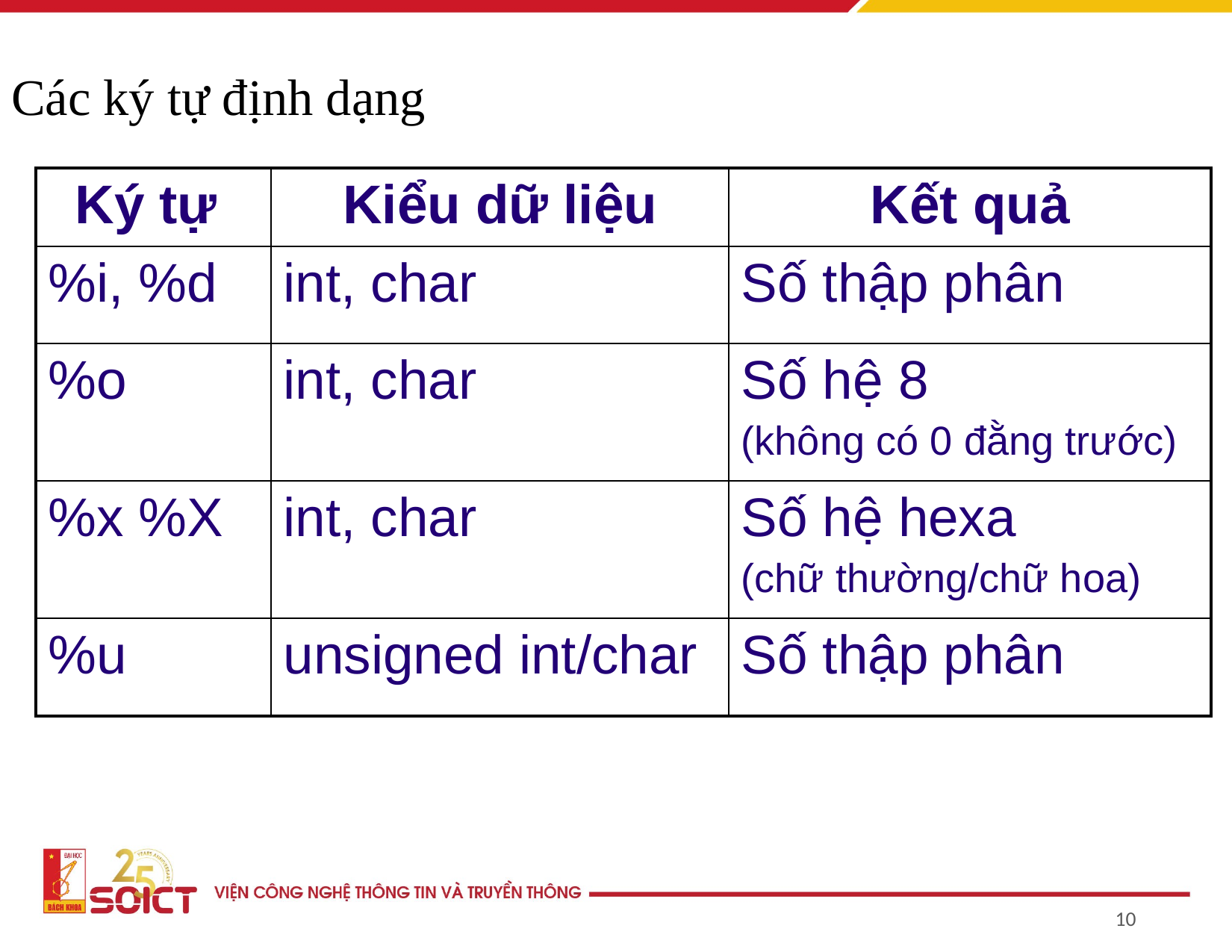

# Các ký tự định dạng
| Ký tự | Kiểu dữ liệu | Kết quả |
| --- | --- | --- |
| %i, %d | int, char | Số thập phân |
| %o | int, char | Số hệ 8 (không có 0 đằng trước) |
| %x %X | int, char | Số hệ hexa (chữ thường/chữ hoa) |
| %u | unsigned int/char | Số thập phân |
10